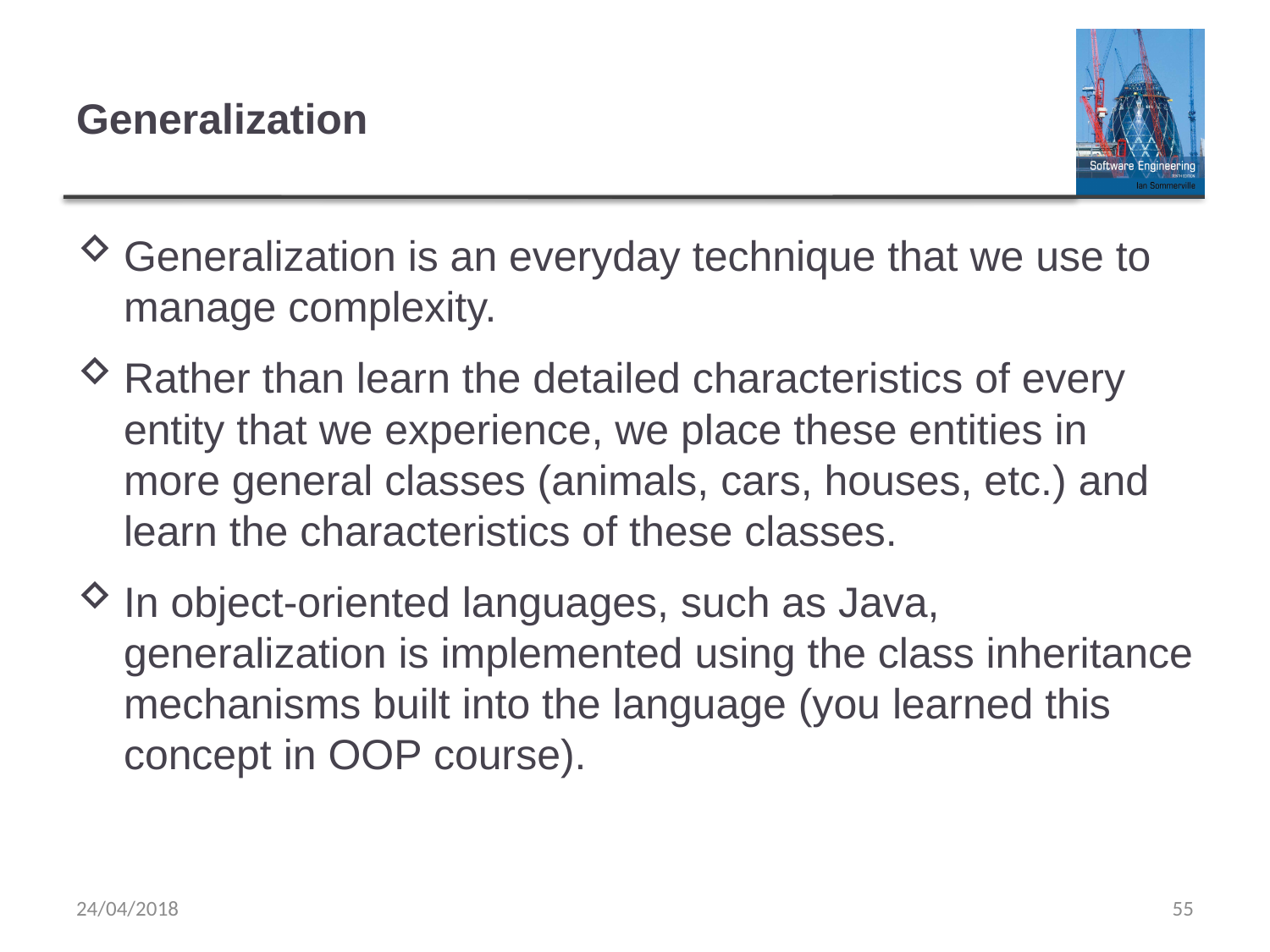

# Generalization
Generalization is an everyday technique that we use to manage complexity.
Rather than learn the detailed characteristics of every entity that we experience, we place these entities in more general classes (animals, cars, houses, etc.) and learn the characteristics of these classes.
In object-oriented languages, such as Java, generalization is implemented using the class inheritance mechanisms built into the language (you learned this concept in OOP course).
24/04/2018

55